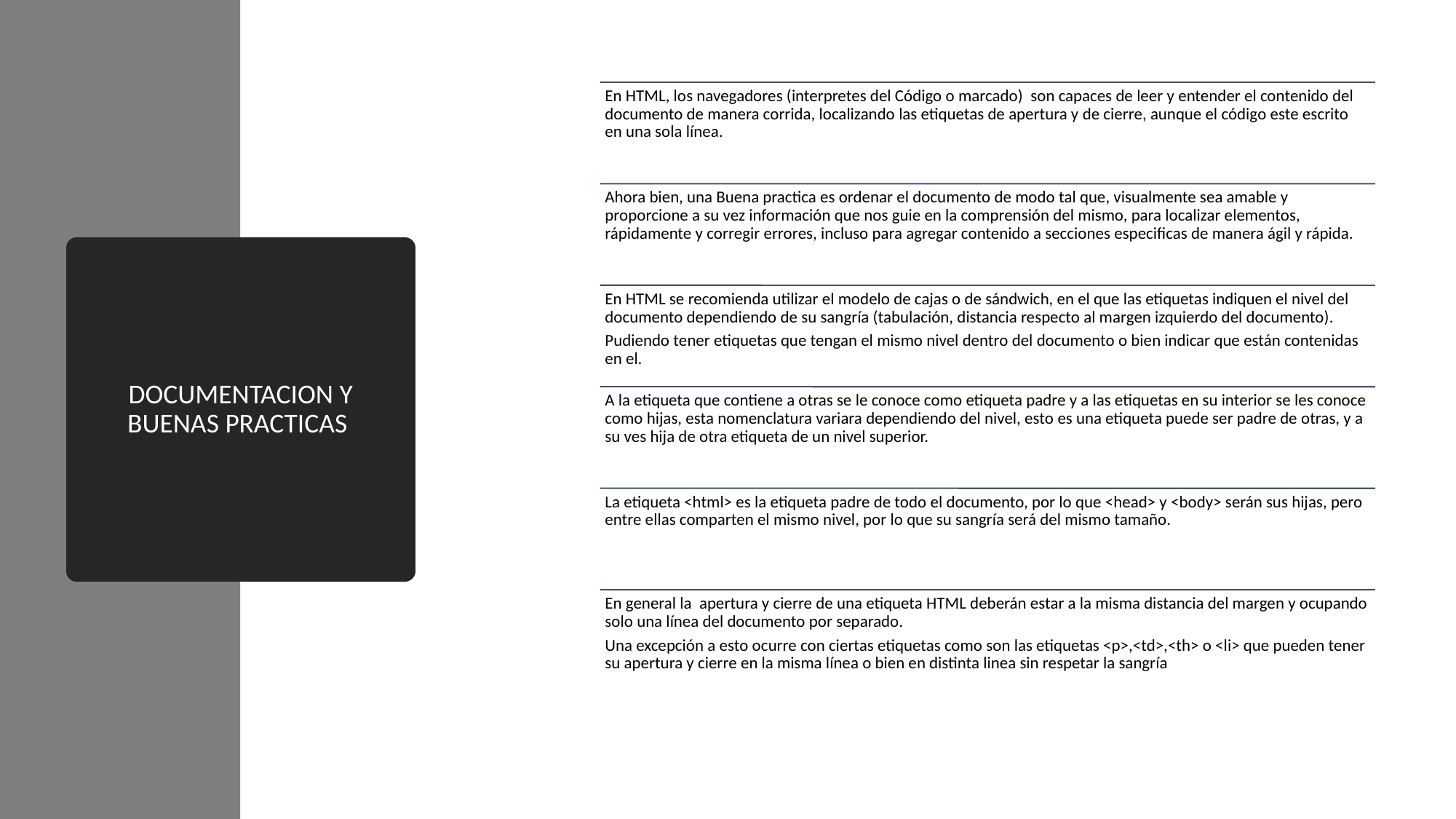

En HTML, los navegadores (interpretes del Código o marcado)  son capaces de leer y entender el contenido del documento de manera corrida, localizando las etiquetas de apertura y de cierre, aunque el código este escrito en una sola línea.
Ahora bien, una Buena practica es ordenar el documento de modo tal que, visualmente sea amable y proporcione a su vez información que nos guie en la comprensión del mismo, para localizar elementos, rápidamente y corregir errores, incluso para agregar contenido a secciones especificas de manera ágil y rápida.
En HTML se recomienda utilizar el modelo de cajas o de sándwich, en el que las etiquetas indiquen el nivel del documento dependiendo de su sangría (tabulación, distancia respecto al margen izquierdo del documento).
Pudiendo tener etiquetas que tengan el mismo nivel dentro del documento o bien indicar que están contenidas en el.
A la etiqueta que contiene a otras se le conoce como etiqueta padre y a las etiquetas en su interior se les conoce como hijas, esta nomenclatura variara dependiendo del nivel, esto es una etiqueta puede ser padre de otras, y a su ves hija de otra etiqueta de un nivel superior.
La etiqueta <html> es la etiqueta padre de todo el documento, por lo que <head> y <body> serán sus hijas, pero entre ellas comparten el mismo nivel, por lo que su sangría será del mismo tamaño.

En general la  apertura y cierre de una etiqueta HTML deberán estar a la misma distancia del margen y ocupando solo una línea del documento por separado.
Una excepción a esto ocurre con ciertas etiquetas como son las etiquetas <p>,<td>,<th> o <li> que pueden tener su apertura y cierre en la misma línea o bien en distinta linea sin respetar la sangría
# DOCUMENTACION Y BUENAS PRACTICAS